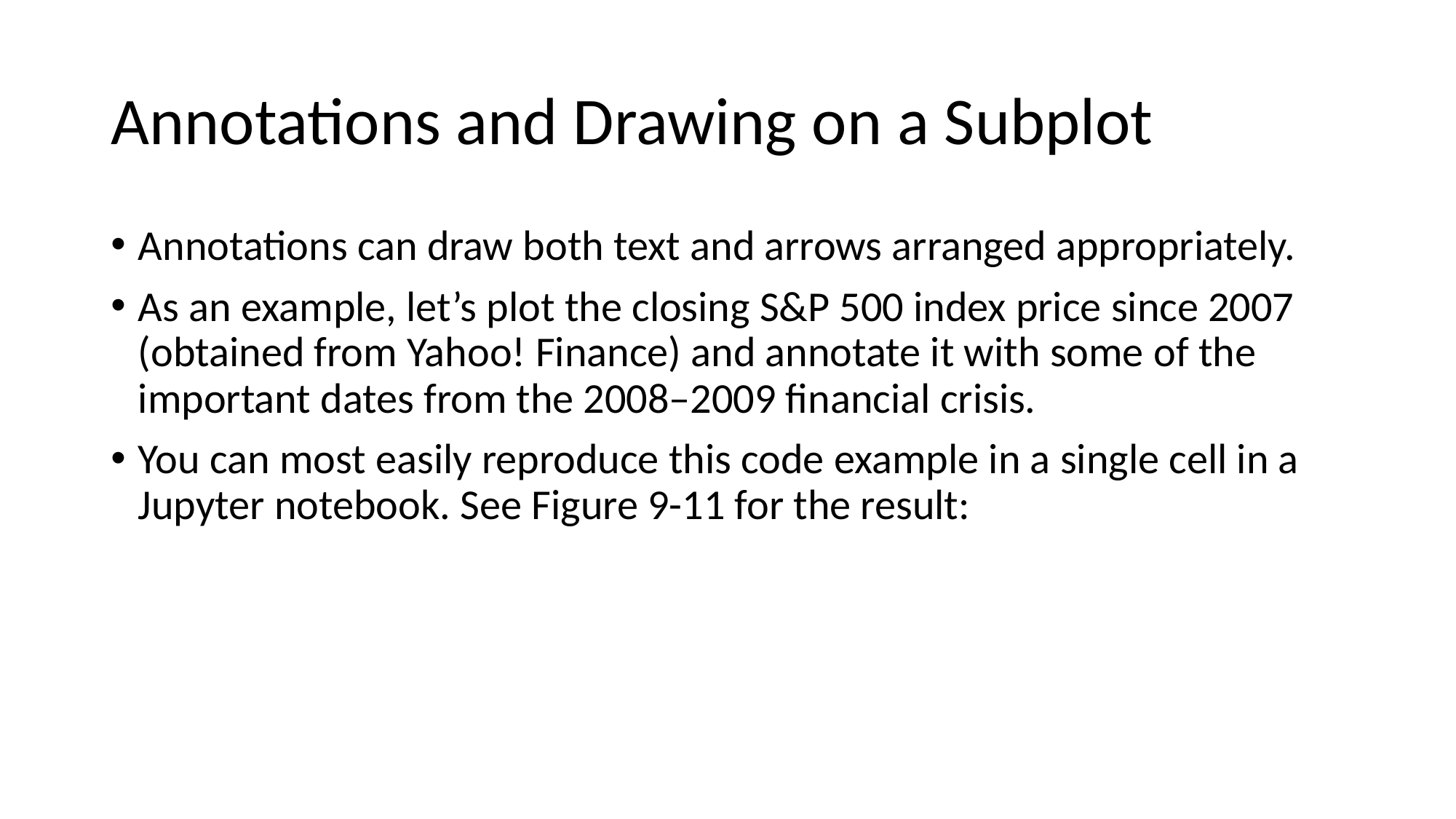

# Annotations and Drawing on a Subplot
Annotations can draw both text and arrows arranged appropriately.
As an example, let’s plot the closing S&P 500 index price since 2007 (obtained from Yahoo! Finance) and annotate it with some of the important dates from the 2008–2009 financial crisis.
You can most easily reproduce this code example in a single cell in a Jupyter notebook. See Figure 9-11 for the result: